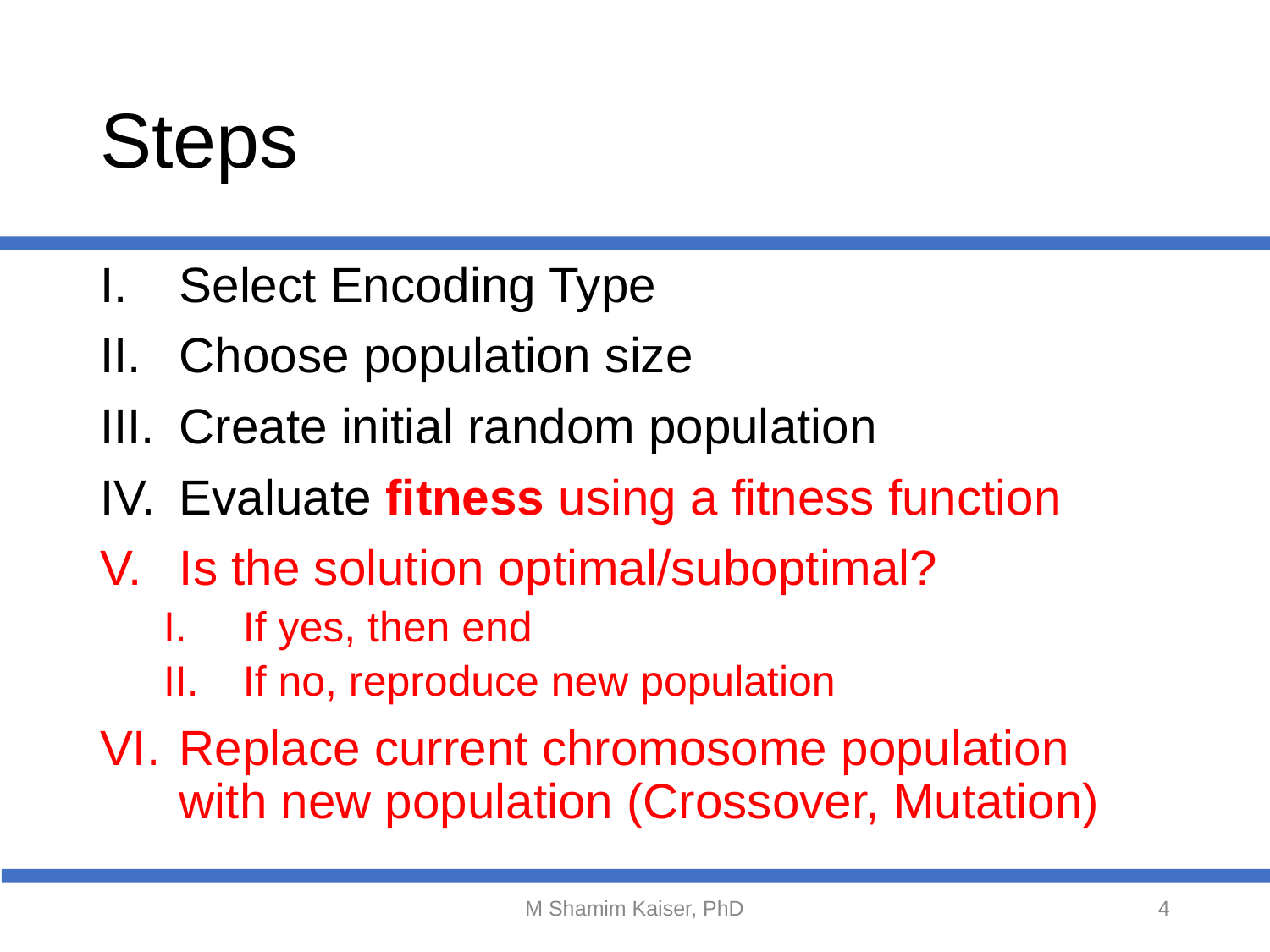

# Steps
Select Encoding Type
Choose population size
Create initial random population
Evaluate fitness using a fitness function
Is the solution optimal/suboptimal?
If yes, then end
If no, reproduce new population
Replace current chromosome population with new population (Crossover, Mutation)

M Shamim Kaiser, PhD
4